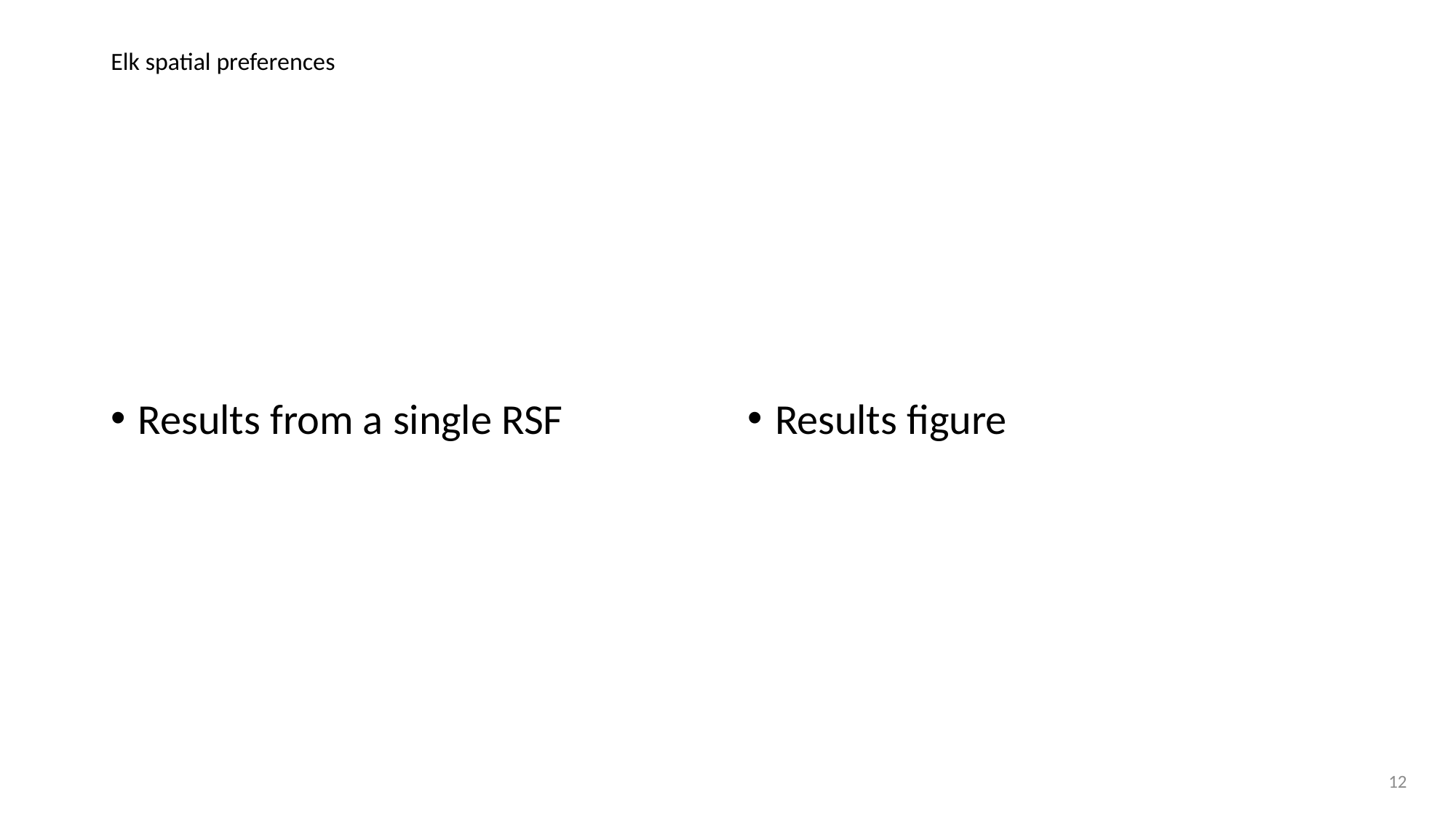

# Elk spatial preferences
Results from a single RSF
Results figure
12